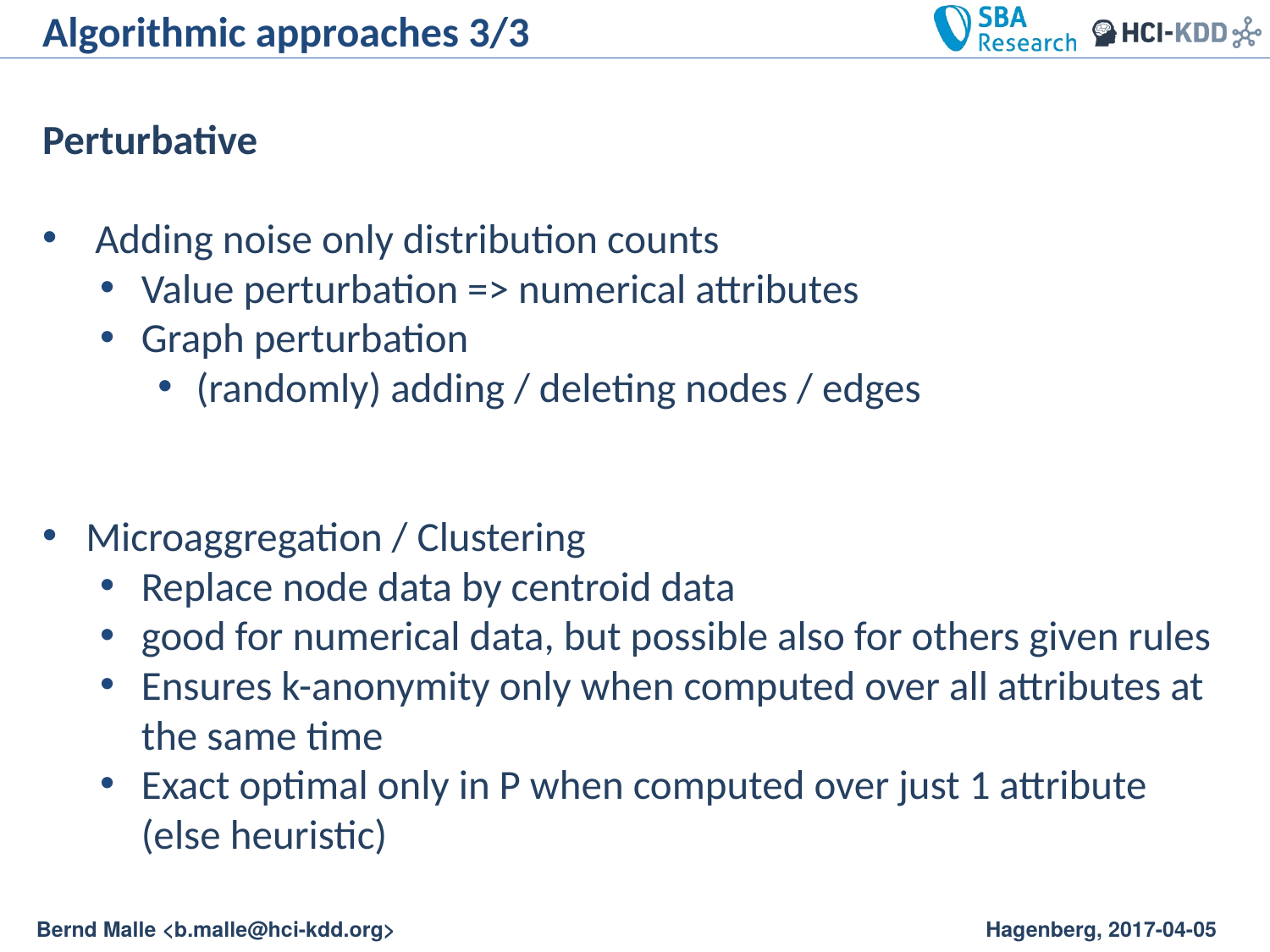

Algorithmic approaches 3/3

Perturbative

 Adding noise only distribution counts
Value perturbation => numerical attributes
Graph perturbation
(randomly) adding / deleting nodes / edges

Microaggregation / Clustering
Replace node data by centroid data
good for numerical data, but possible also for others given rules
Ensures k-anonymity only when computed over all attributes at the same time
Exact optimal only in P when computed over just 1 attribute (else heuristic)